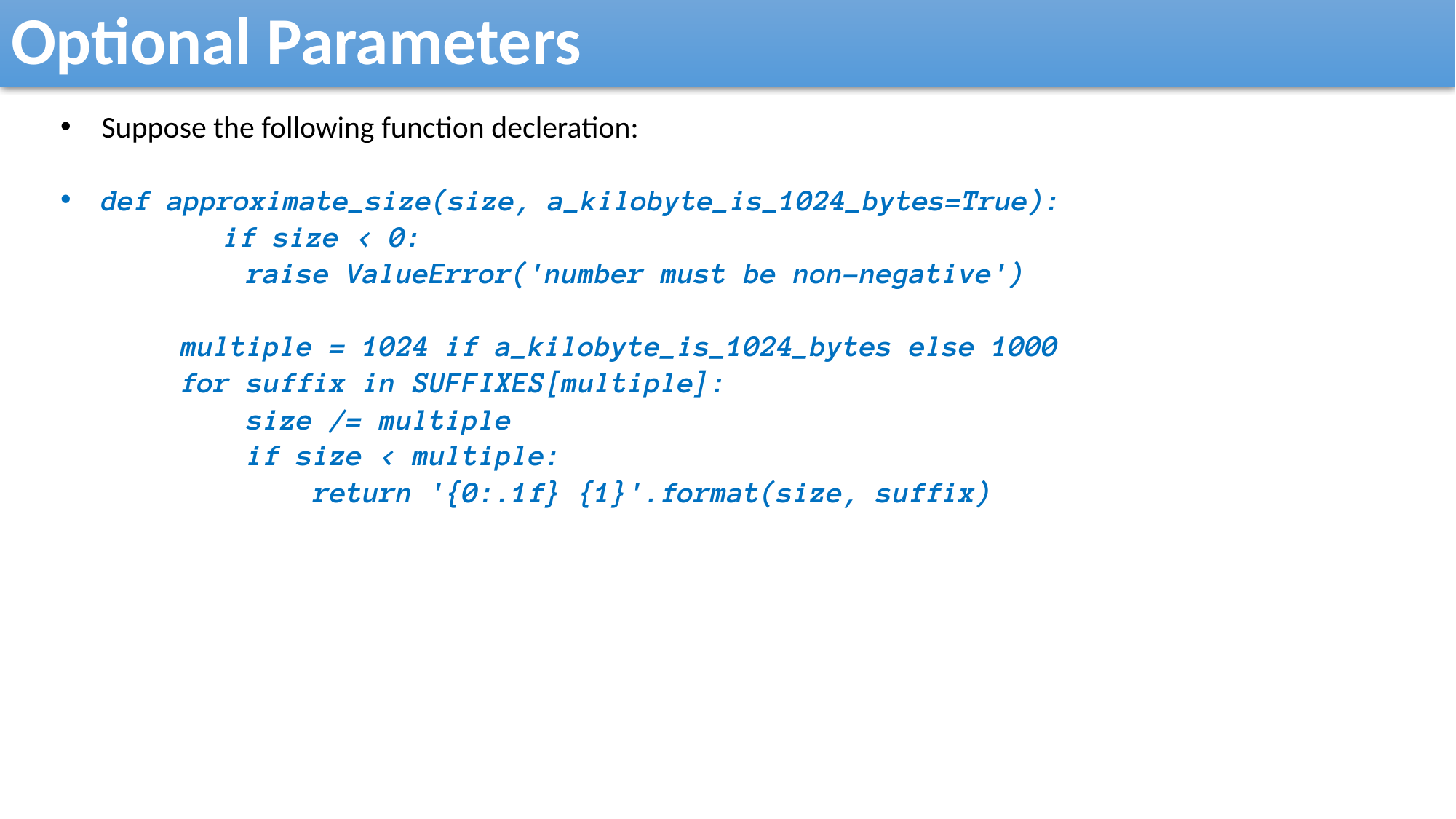

Optional Parameters
Suppose the following function decleration:

def approximate_size(size, a_kilobyte_is_1024_bytes=True):
	if size < 0:
        raise ValueError('number must be non-negative')

    multiple = 1024 if a_kilobyte_is_1024_bytes else 1000
    for suffix in SUFFIXES[multiple]:
        size /= multiple
        if size < multiple:
            return '{0:.1f} {1}'.format(size, suffix)